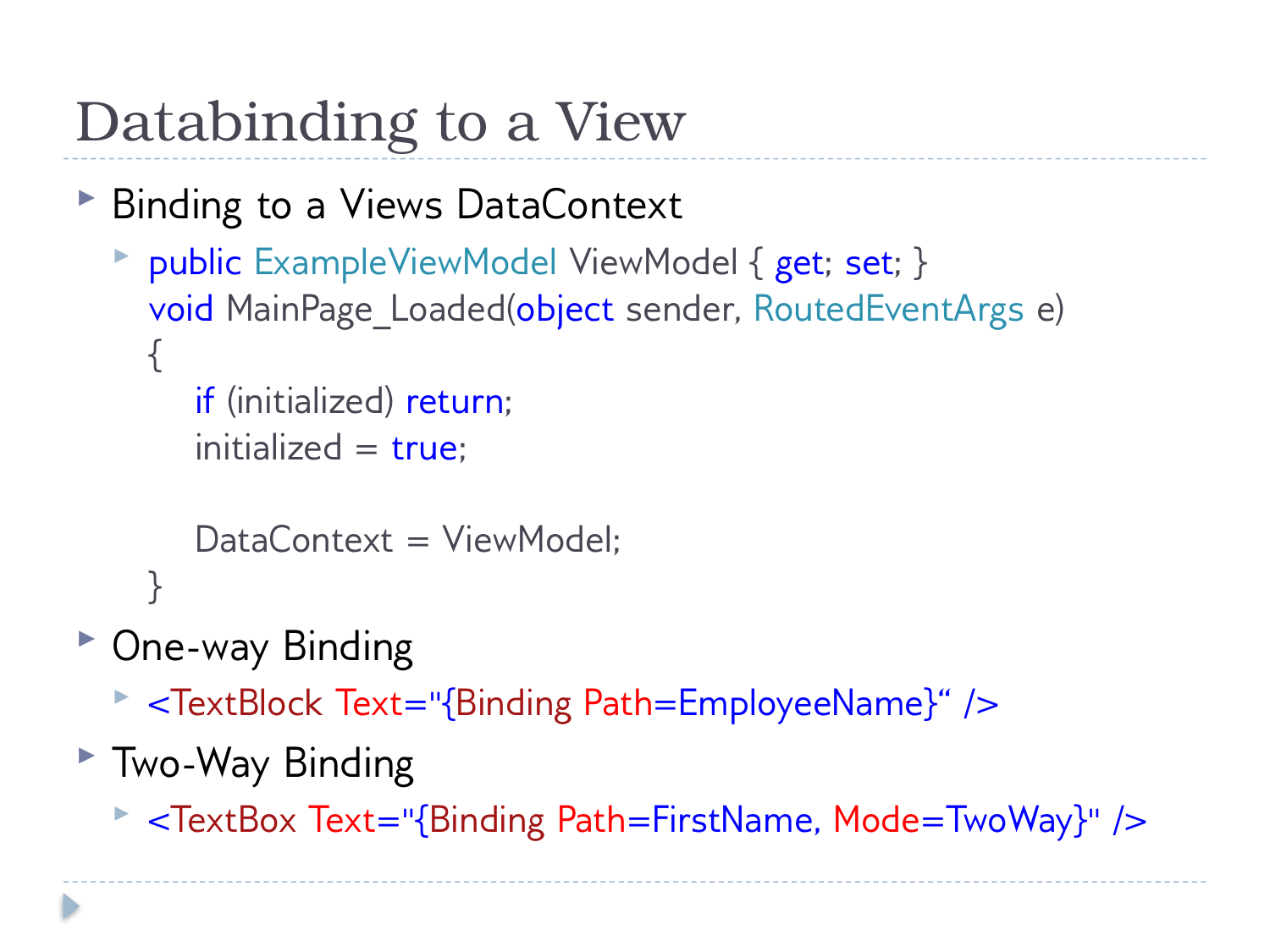

# Databinding to a View
Binding to a Views DataContext
public ExampleViewModel ViewModel { get; set; }
void MainPage_Loaded(object sender, RoutedEventArgs e)
{
    if (initialized) return;
    initialized = true;
    DataContext = ViewModel;
}
One-way Binding
<TextBlock Text="{Binding Path=EmployeeName}“ />
Two-Way Binding
<TextBox Text="{Binding Path=FirstName, Mode=TwoWay}" />